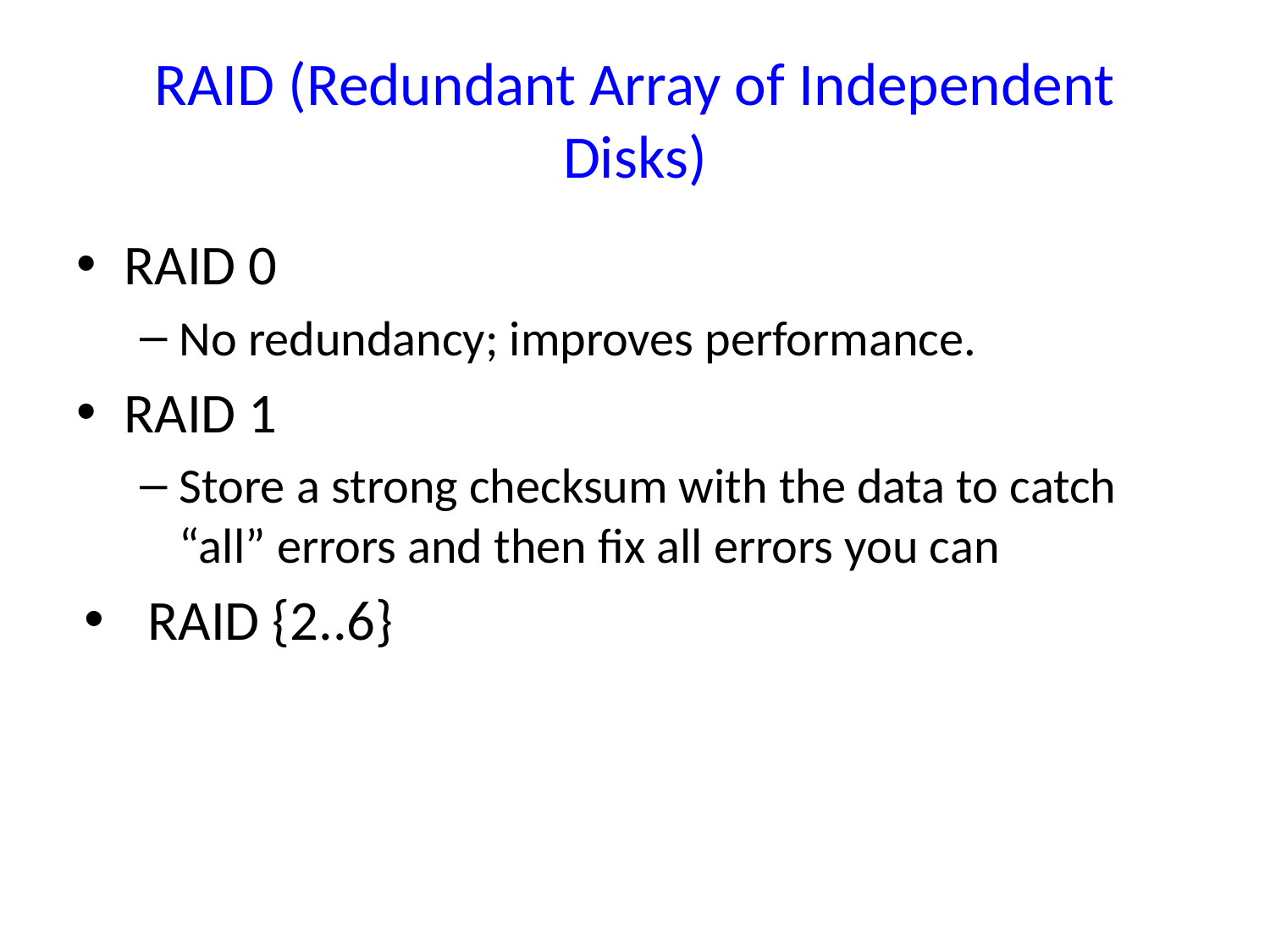

# RAID (Redundant Array of Independent Disks)
RAID 0
No redundancy; improves performance.
RAID 1
Store a strong checksum with the data to catch “all” errors and then fix all errors you can
RAID {2..6}